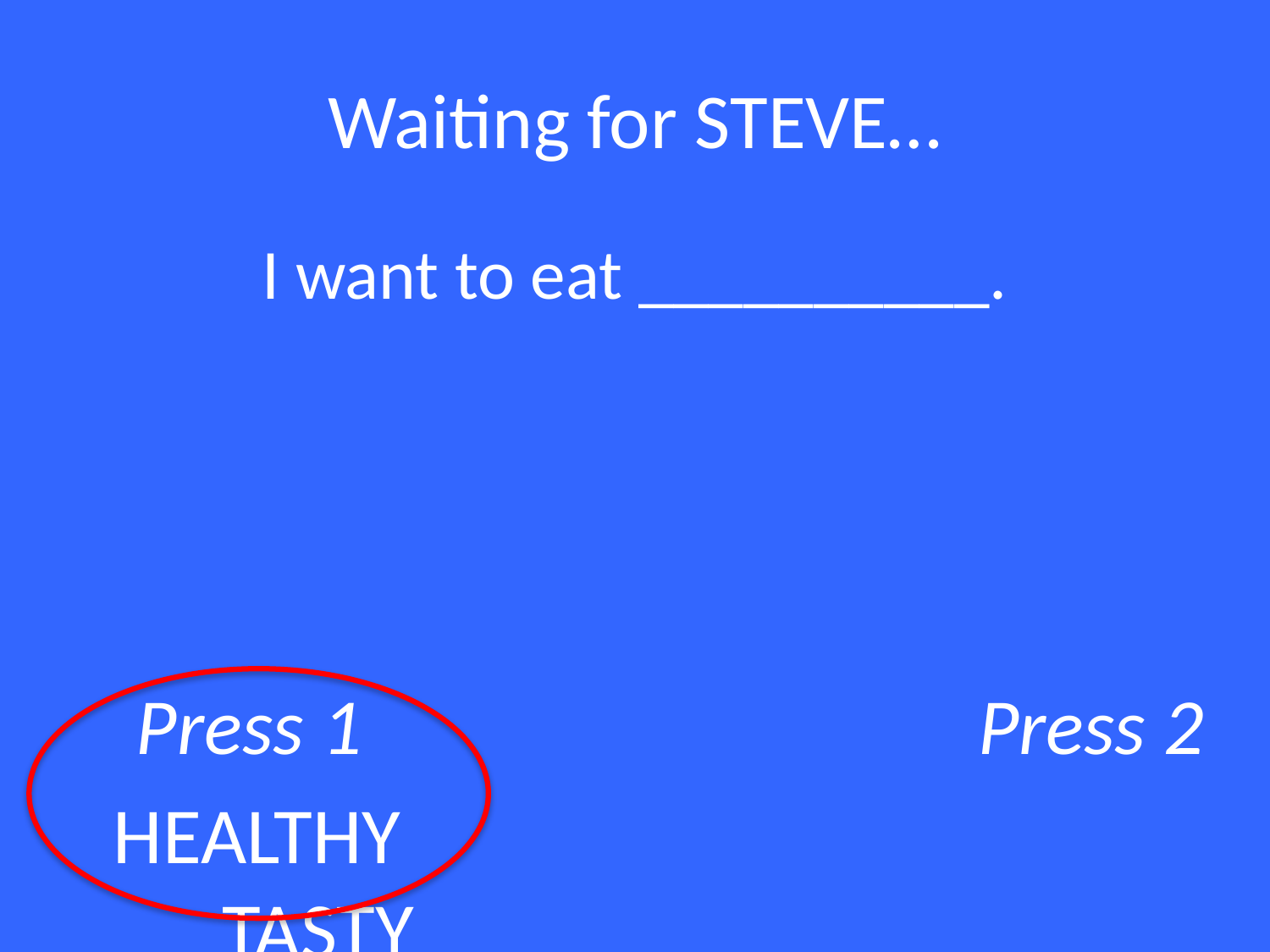

# Waiting for STEVE…
I want to eat __________.
     Press 1

Press 2
    HEALTHY 			 		   			   TASTY